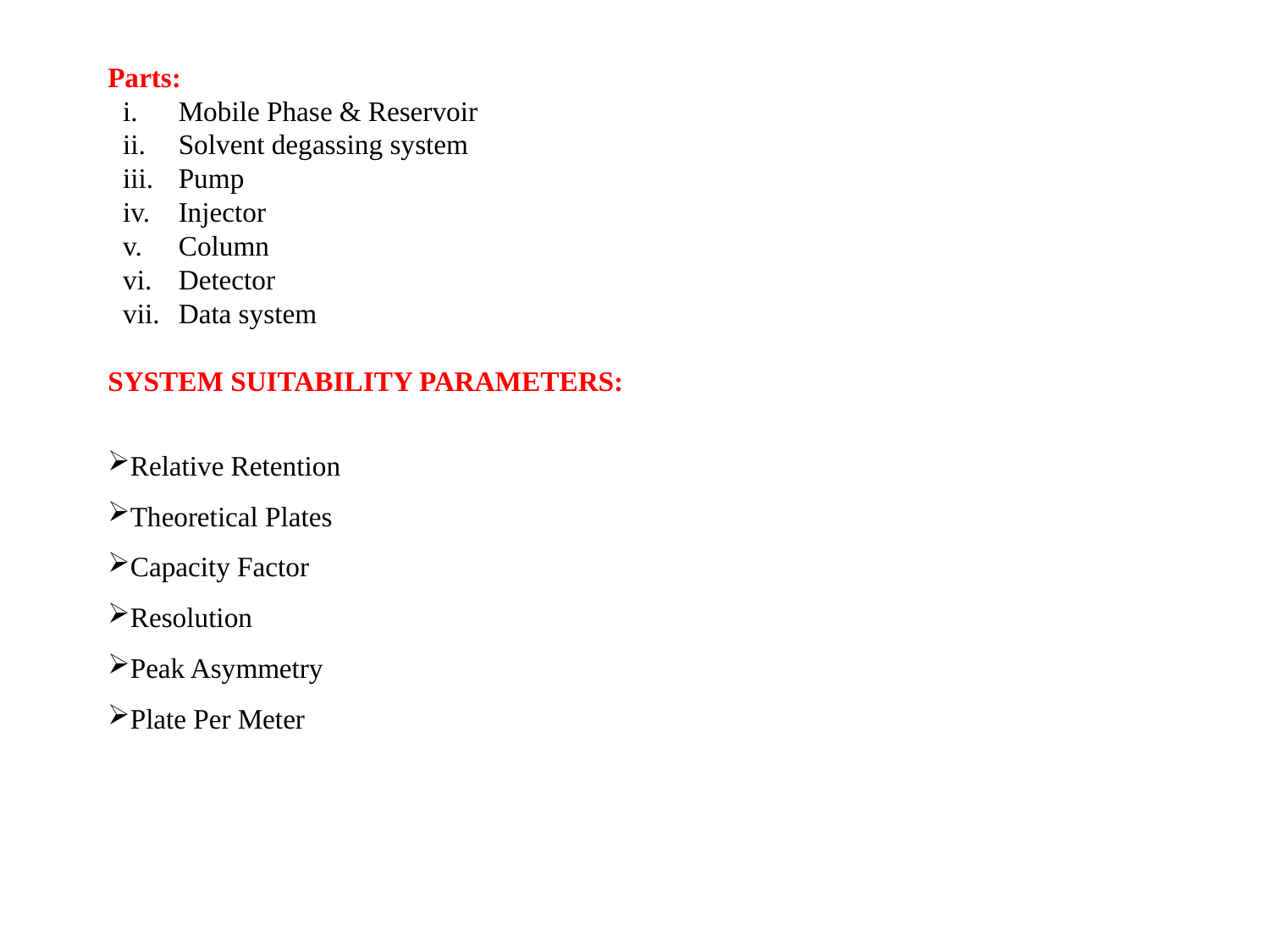

Parts:
Mobile Phase & Reservoir
Solvent degassing system
Pump
Injector
Column
Detector
Data system

SYSTEM SUITABILITY PARAMETERS:

Relative Retention
Theoretical Plates
Capacity Factor
Resolution
Peak Asymmetry
Plate Per Meter